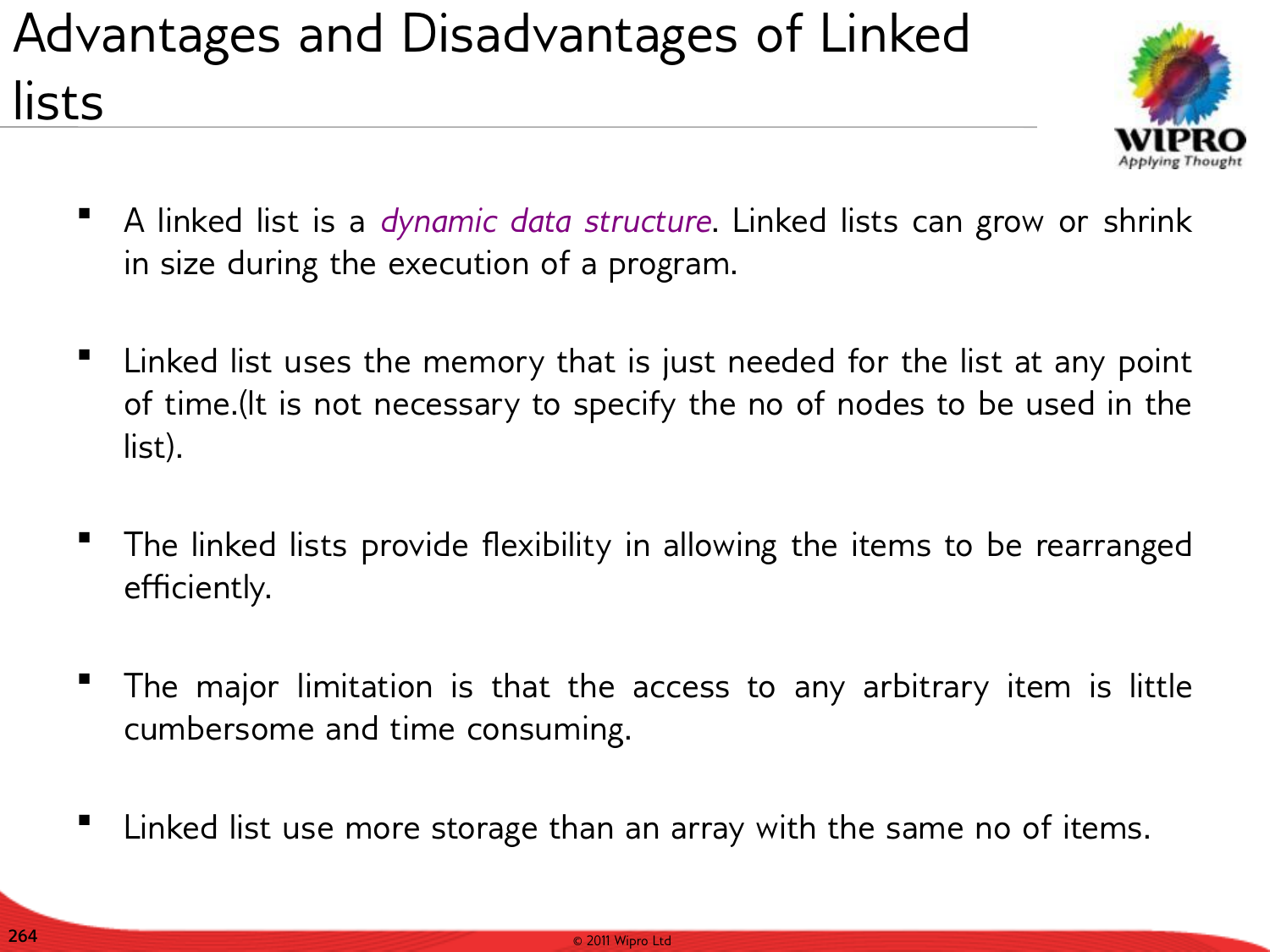

Advantages and Disadvantages of Linked lists
A linked list is a dynamic data structure. Linked lists can grow or shrink in size during the execution of a program.

Linked list uses the memory that is just needed for the list at any point of time.(It is not necessary to specify the no of nodes to be used in the list).

The linked lists provide flexibility in allowing the items to be rearranged efficiently.

The major limitation is that the access to any arbitrary item is little cumbersome and time consuming.

Linked list use more storage than an array with the same no of items.